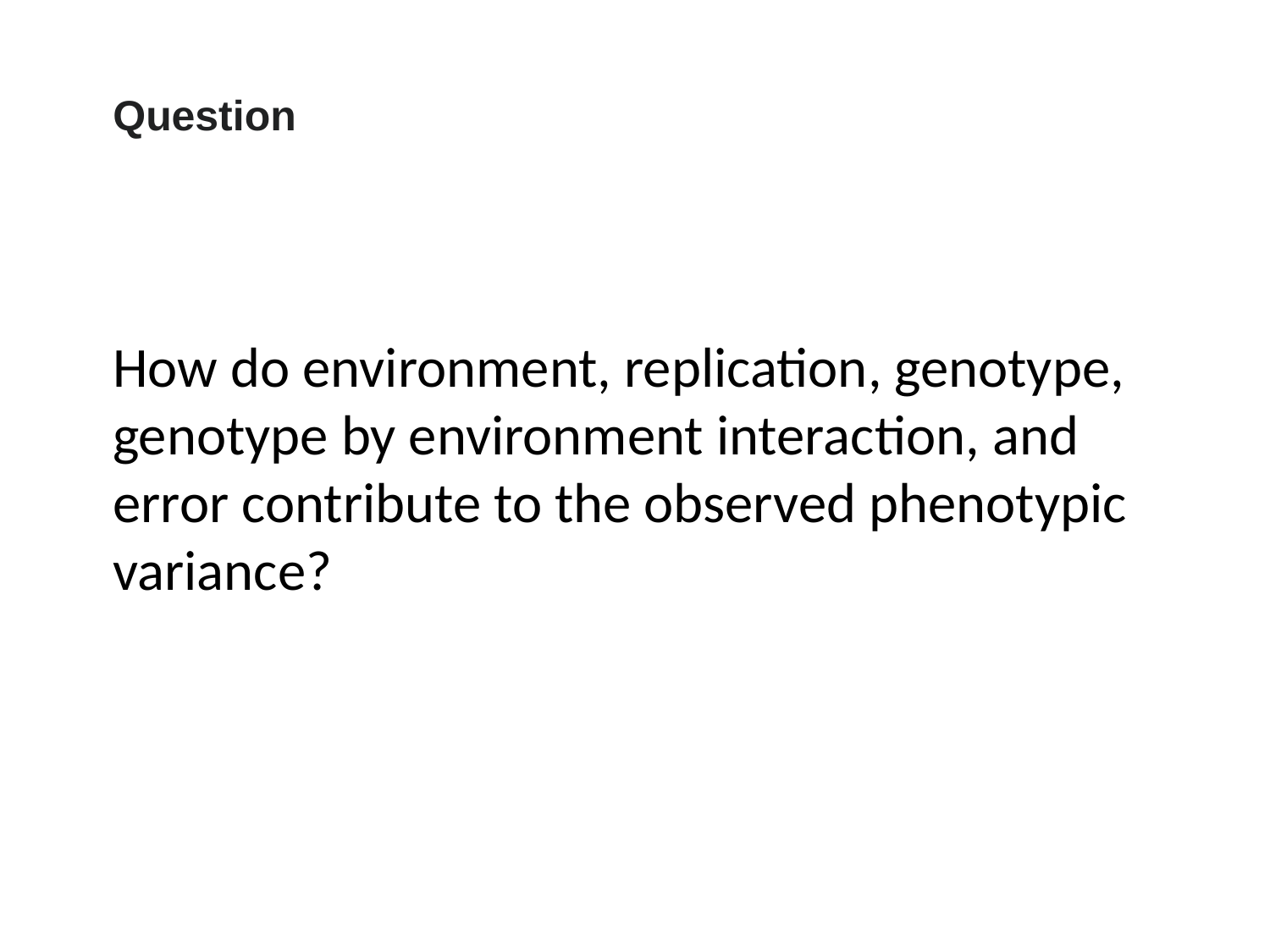

Question
How do environment, replication, genotype, genotype by environment interaction, and error contribute to the observed phenotypic variance?